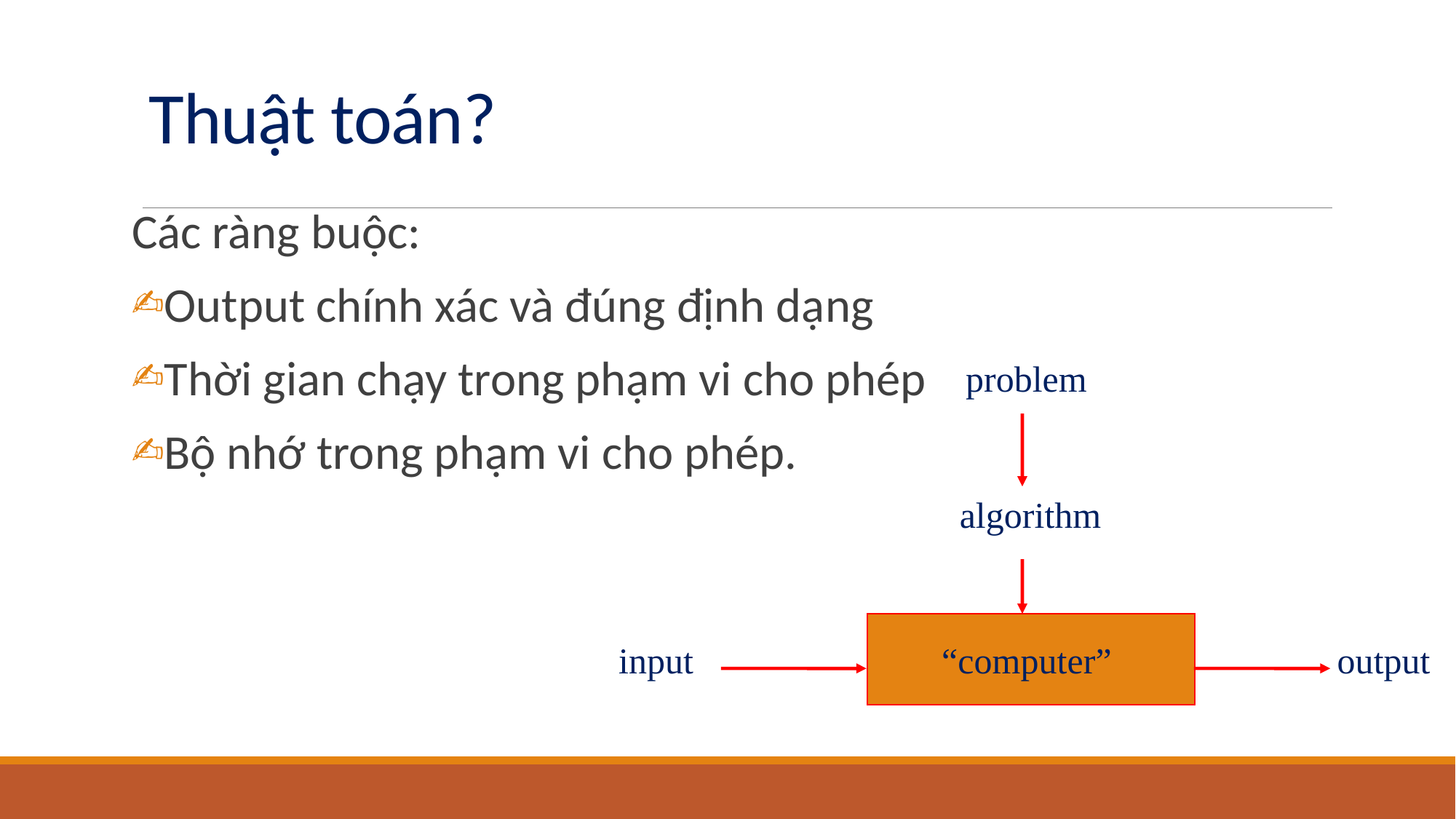

# Thuật toán?
Các ràng buộc:
Output chính xác và đúng định dạng
Thời gian chạy trong phạm vi cho phép
Bộ nhớ trong phạm vi cho phép.

problem

algorithm

“computer”
input
output